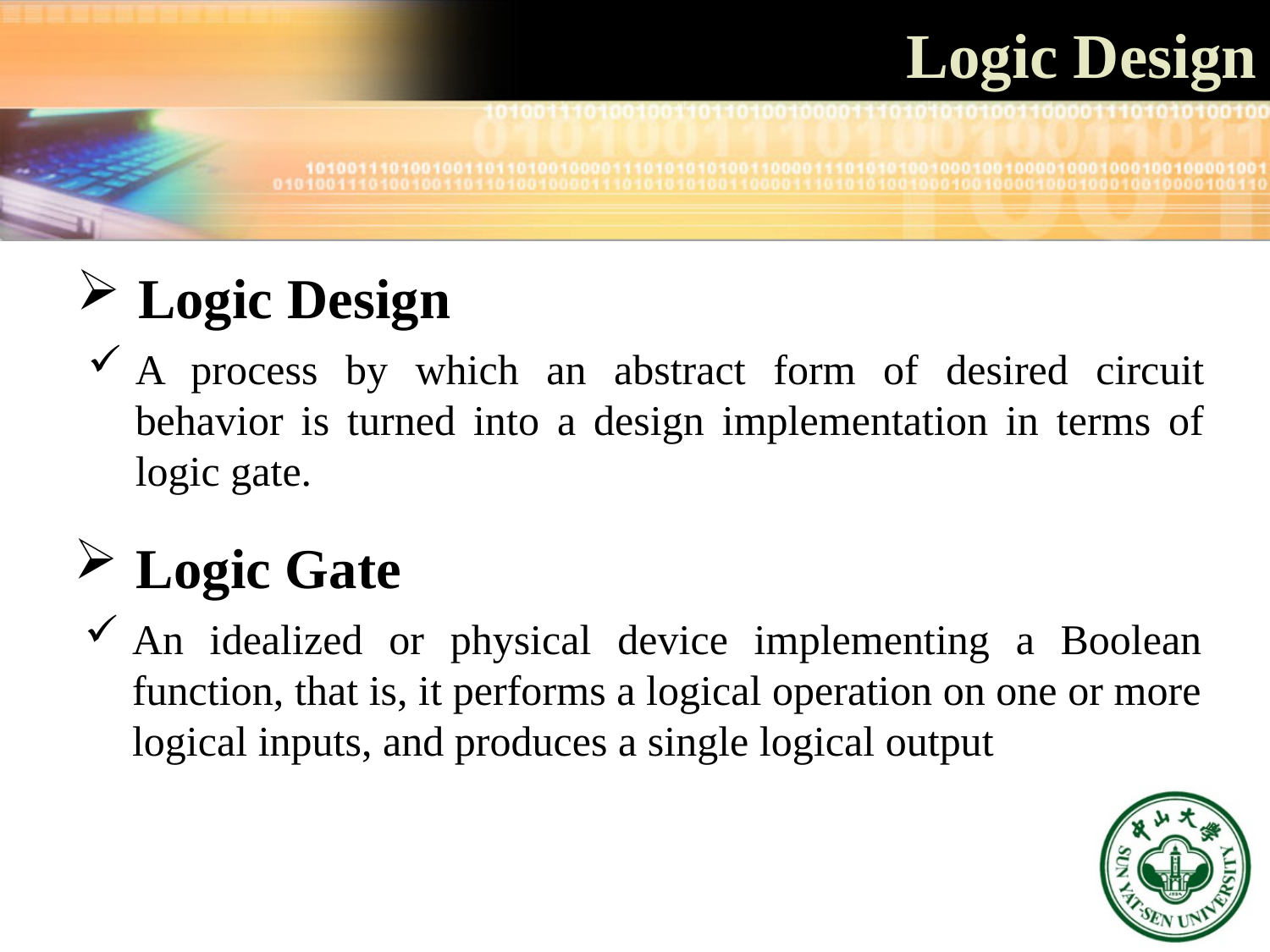

# Logic Design
 Logic Design
A process by which an abstract form of desired circuit behavior is turned into a design implementation in terms of logic gate.
 Logic Gate
An idealized or physical device implementing a Boolean function, that is, it performs a logical operation on one or more logical inputs, and produces a single logical output